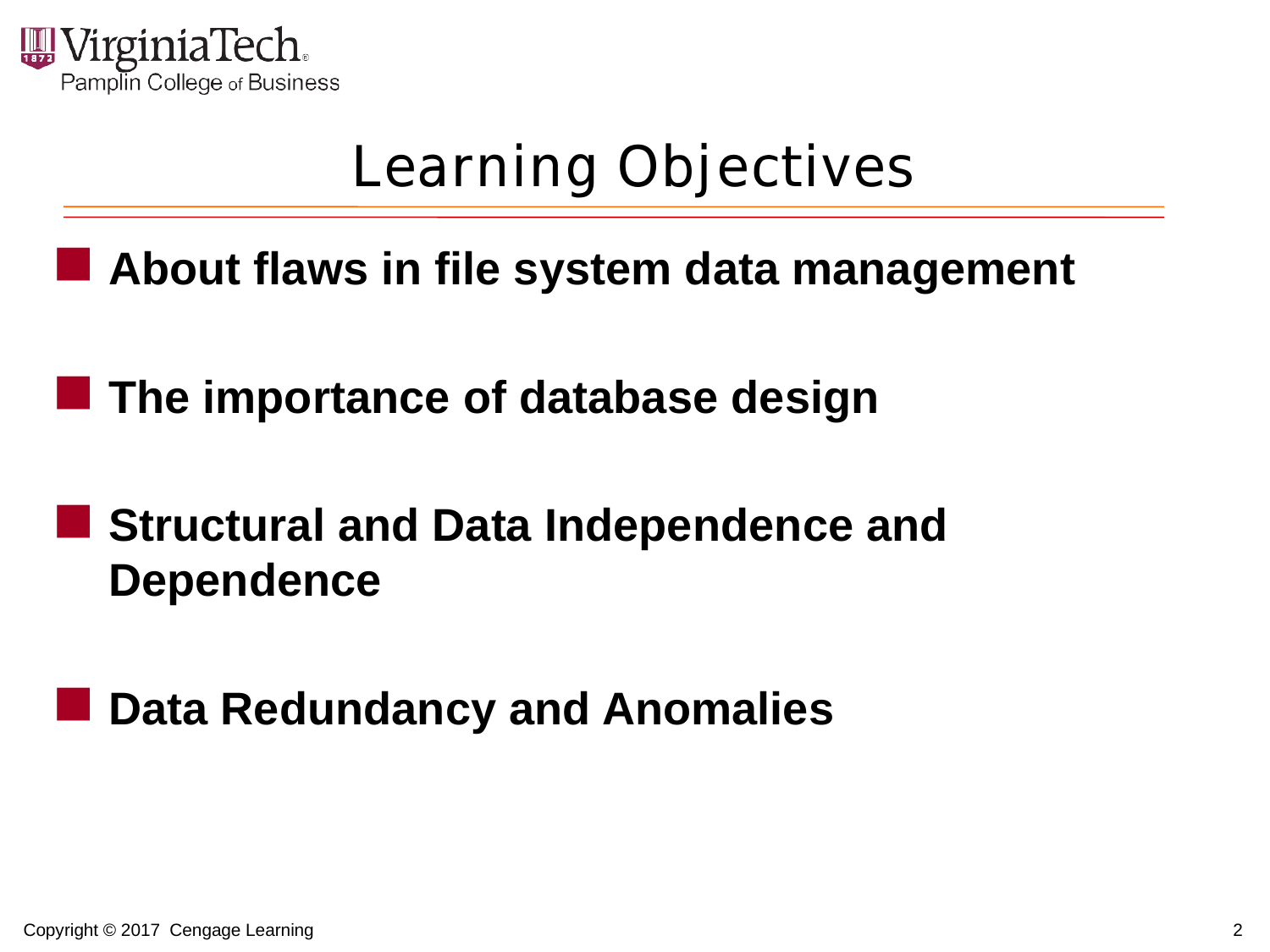

# Learning Objectives
About flaws in file system data management

The importance of database design

Structural and Data Independence and Dependence

Data Redundancy and Anomalies

2
Copyright © 2017  Cengage Learning